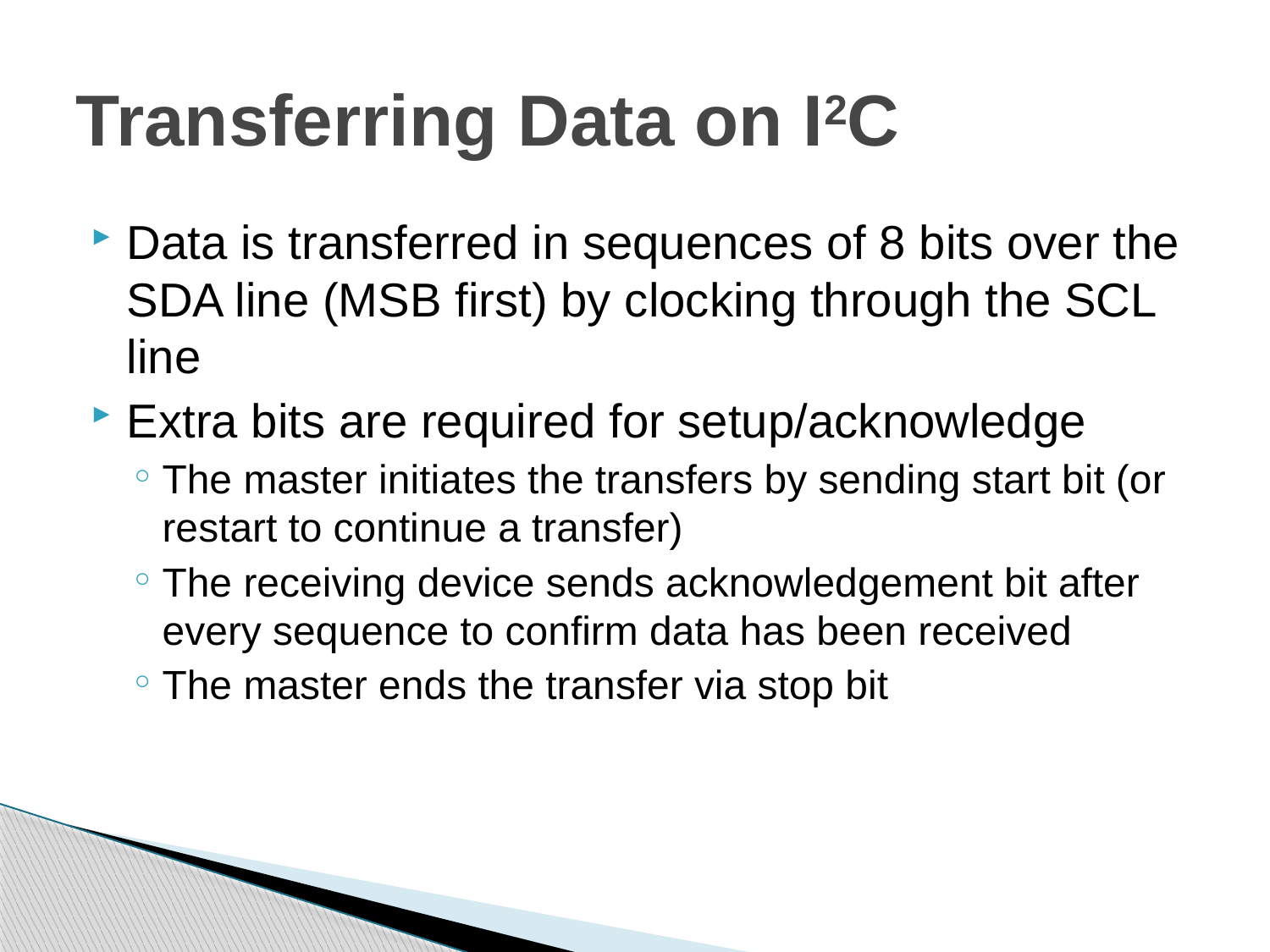

# Transferring Data on I2C
Data is transferred in sequences of 8 bits over the SDA line (MSB first) by clocking through the SCL line
Extra bits are required for setup/acknowledge
The master initiates the transfers by sending start bit (or restart to continue a transfer)
The receiving device sends acknowledgement bit after every sequence to confirm data has been received
The master ends the transfer via stop bit